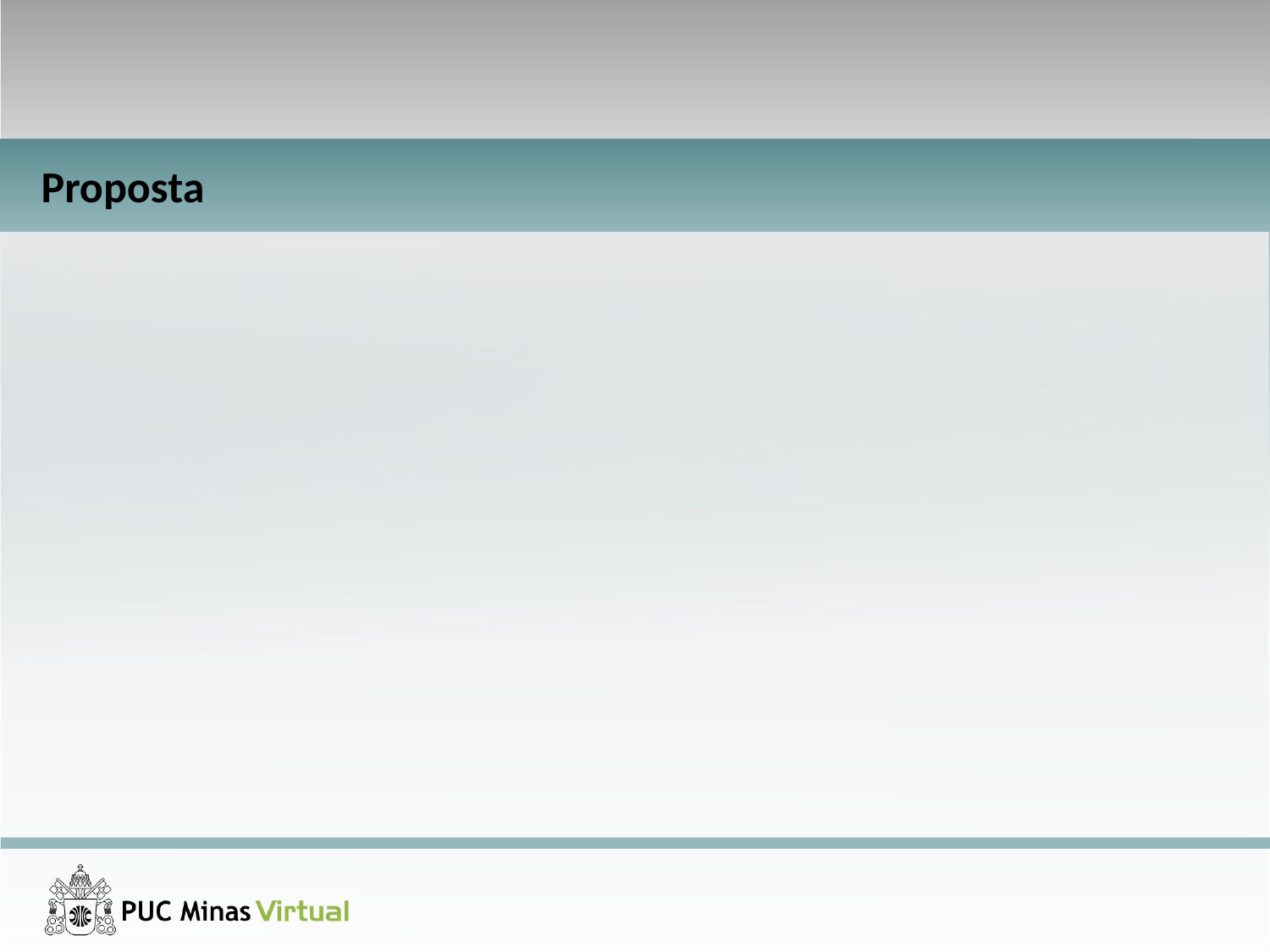

Sistema de DropShipping

Proposta
Este projeto aborda a solução arquitetural de um sistema integrado para o controle de comércio on-line de venda de produtos diversos através do sistema de dropshipping que será utilizado por dispositivos móveis e desktop.
A proposta arquitetural consiste em realizar a criação da documentação arquitetural e provar a eficiência desta arquitetura através de prova de conceito a ser realizada para atender os requisitos não funcionais propostos.